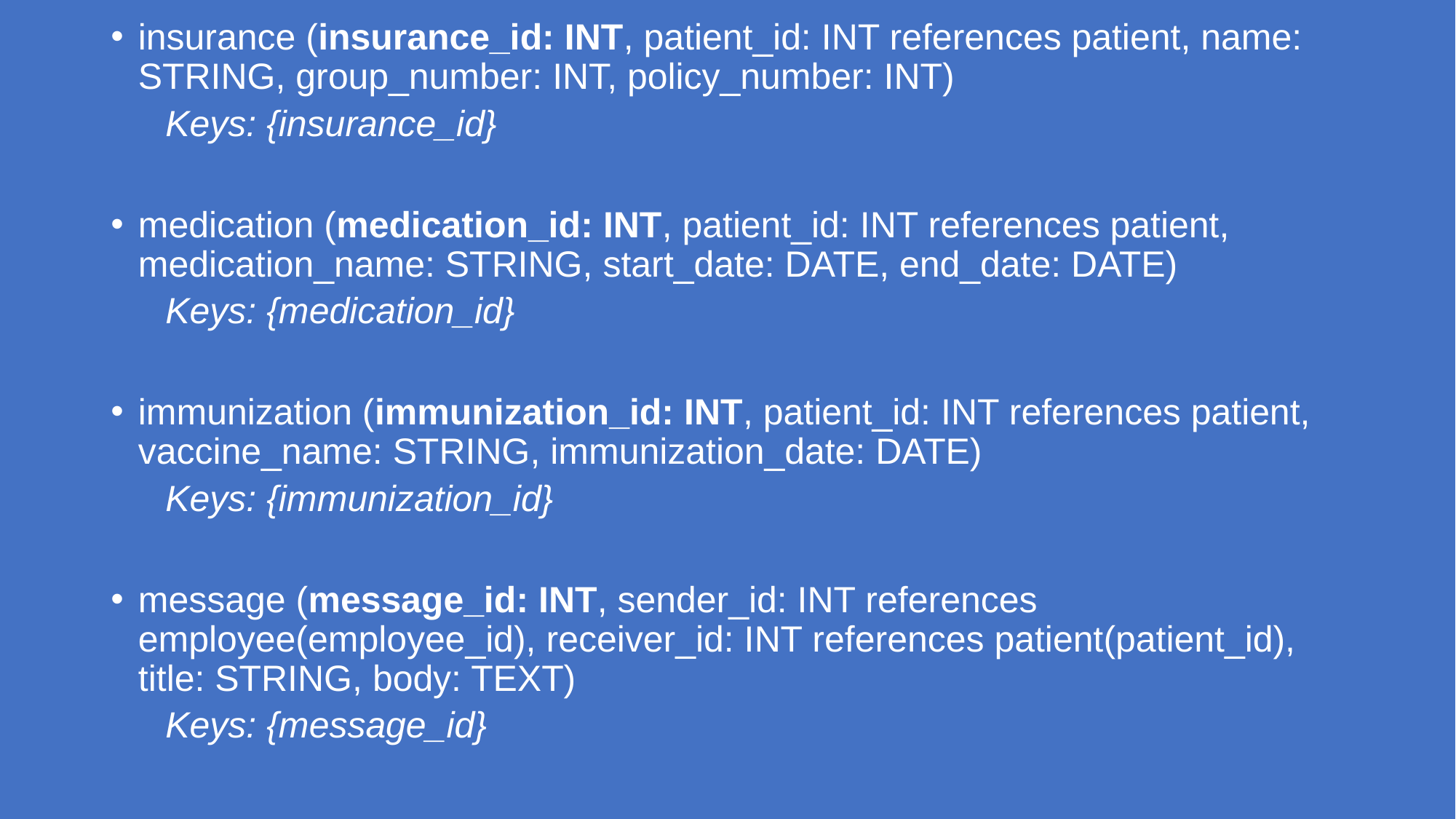

insurance (insurance_id: INT, patient_id: INT references patient, name: STRING, group_number: INT, policy_number: INT)
Keys: {insurance_id}

medication (medication_id: INT, patient_id: INT references patient, medication_name: STRING, start_date: DATE, end_date: DATE)
Keys: {medication_id}

immunization (immunization_id: INT, patient_id: INT references patient, vaccine_name: STRING, immunization_date: DATE)
Keys: {immunization_id}

message (message_id: INT, sender_id: INT references employee(employee_id), receiver_id: INT references patient(patient_id), title: STRING, body: TEXT)
Keys: {message_id}